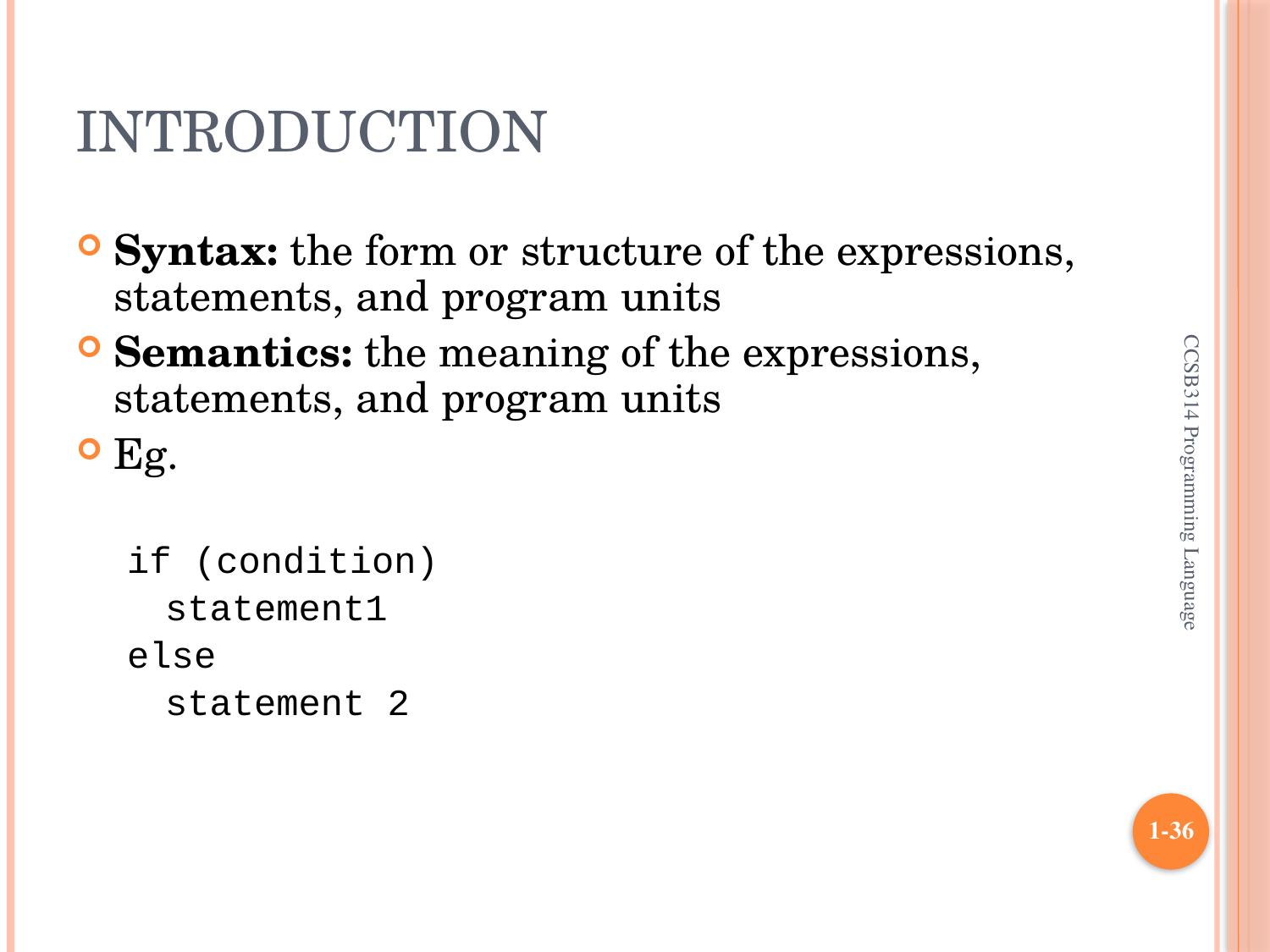

# Introduction
Syntax: the form or structure of the expressions, statements, and program units
Semantics: the meaning of the expressions,  statements, and program units
Eg.

if (condition)
	statement1
else
	statement 2
CCSB314 Programming Language
1-36